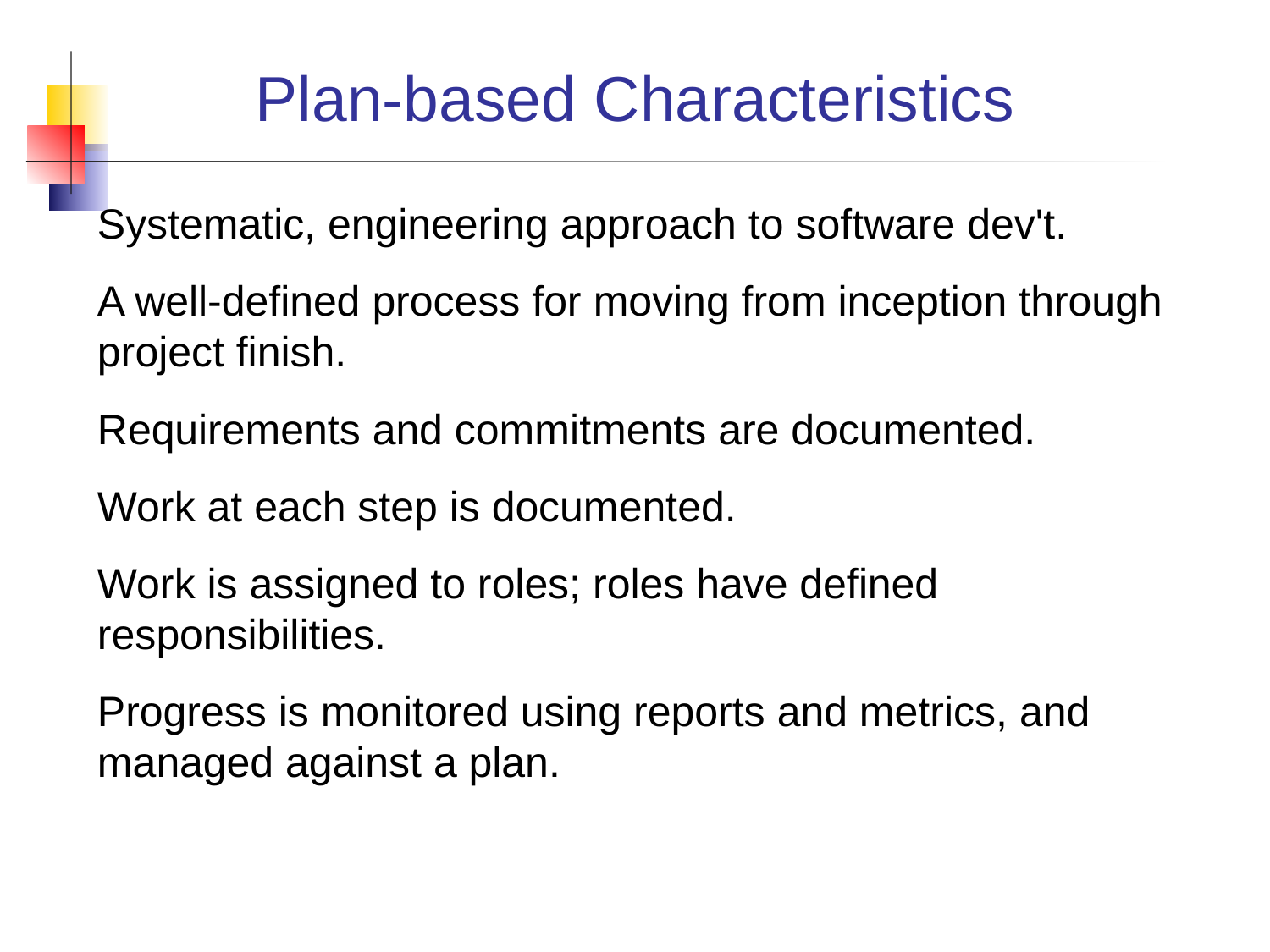

Plan-based Characteristics
Systematic, engineering approach to software dev't.
A well-defined process for moving from inception through project finish.
Requirements and commitments are documented.
Work at each step is documented.
Work is assigned to roles; roles have defined responsibilities.
Progress is monitored using reports and metrics, and managed against a plan.